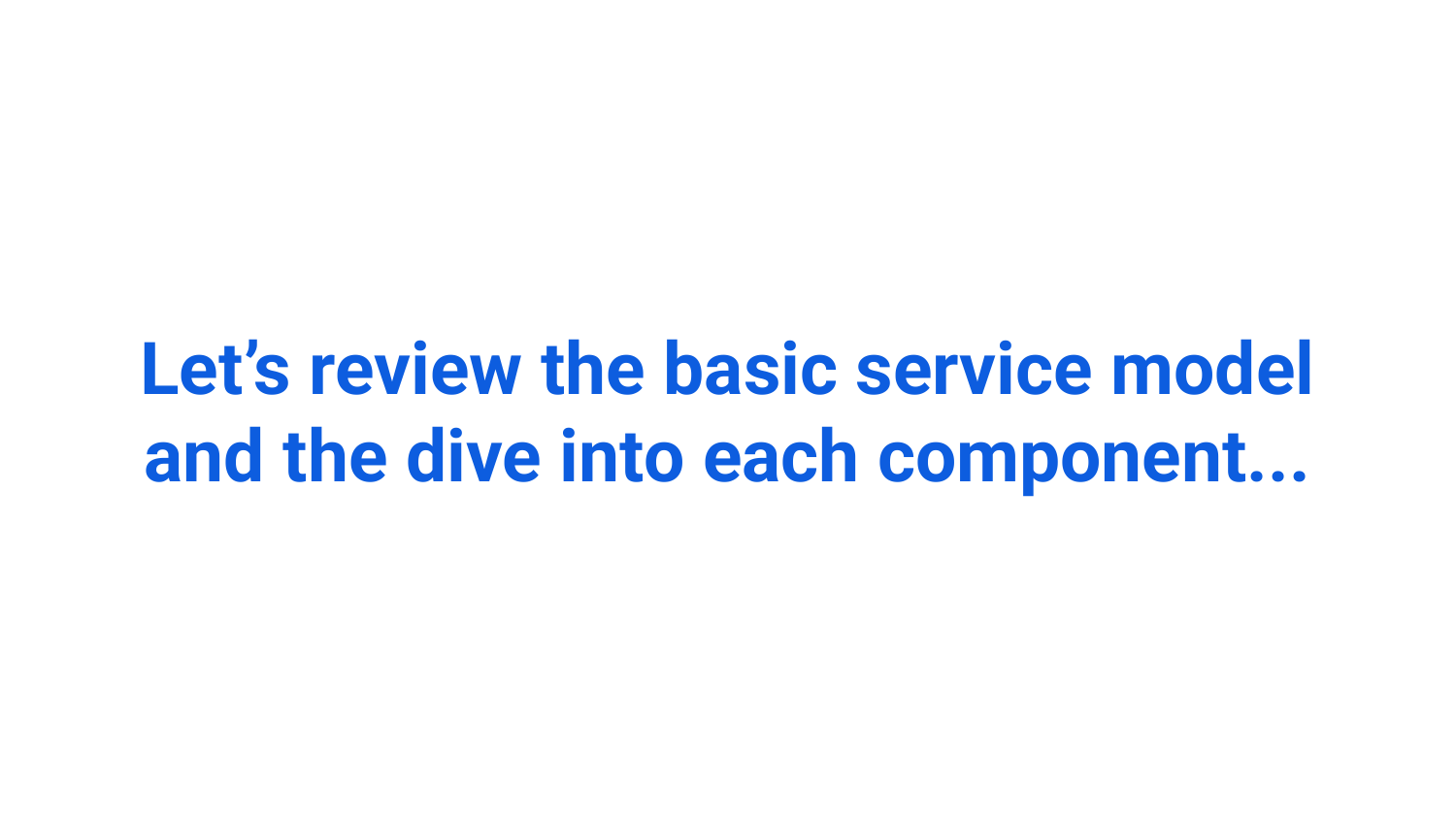

# Let’s review the basic service model and the dive into each component...